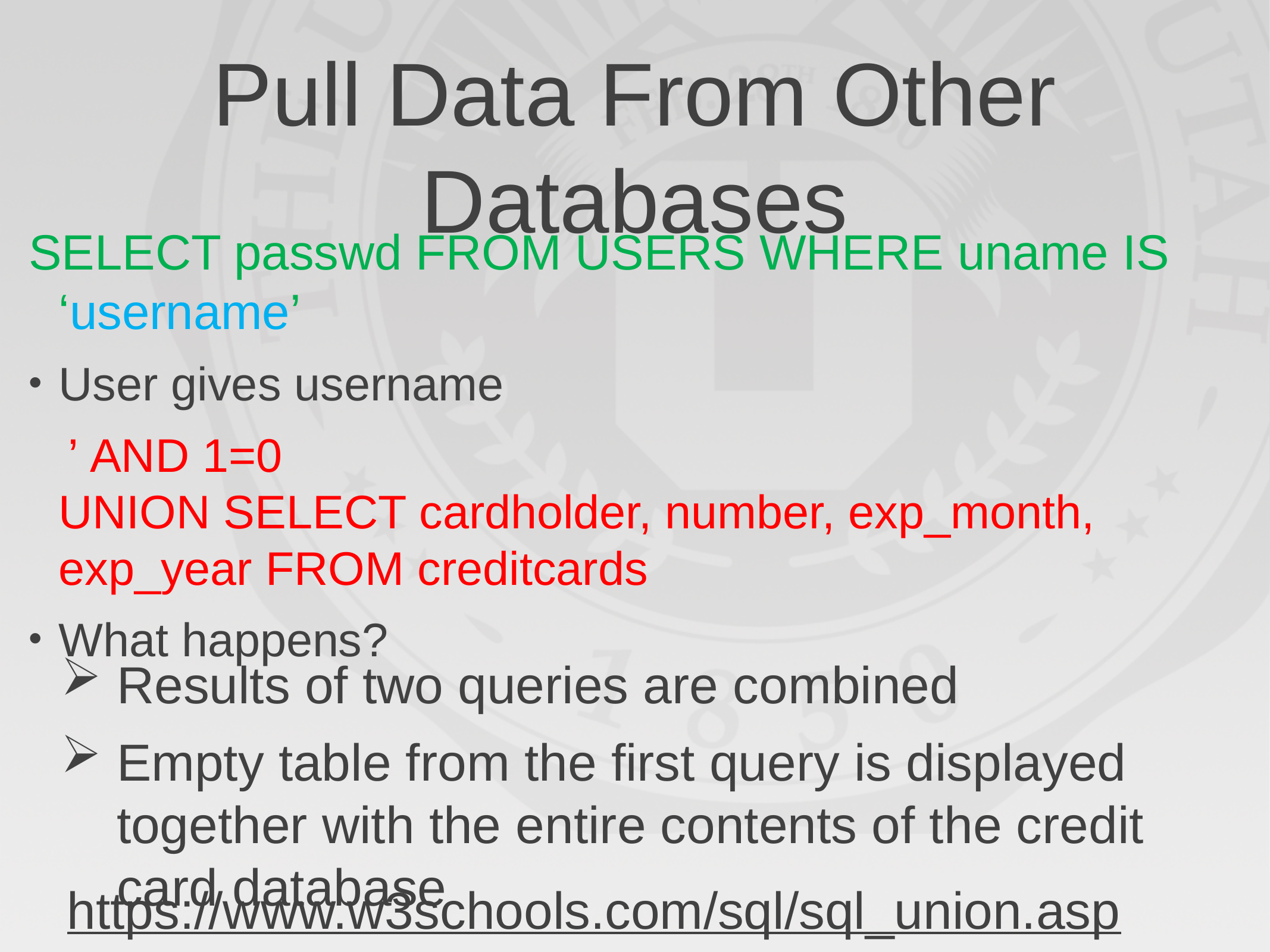

# Pull Data From Other Databases
SELECT passwd FROM USERS WHERE uname IS ‘username’
User gives username
   ’ AND 1=0
UNION SELECT cardholder, number, exp_month, exp_year FROM creditcards
What happens?
Results of two queries are combined
Empty table from the first query is displayed together with the entire contents of the credit card database
https://www.w3schools.com/sql/sql_union.asp